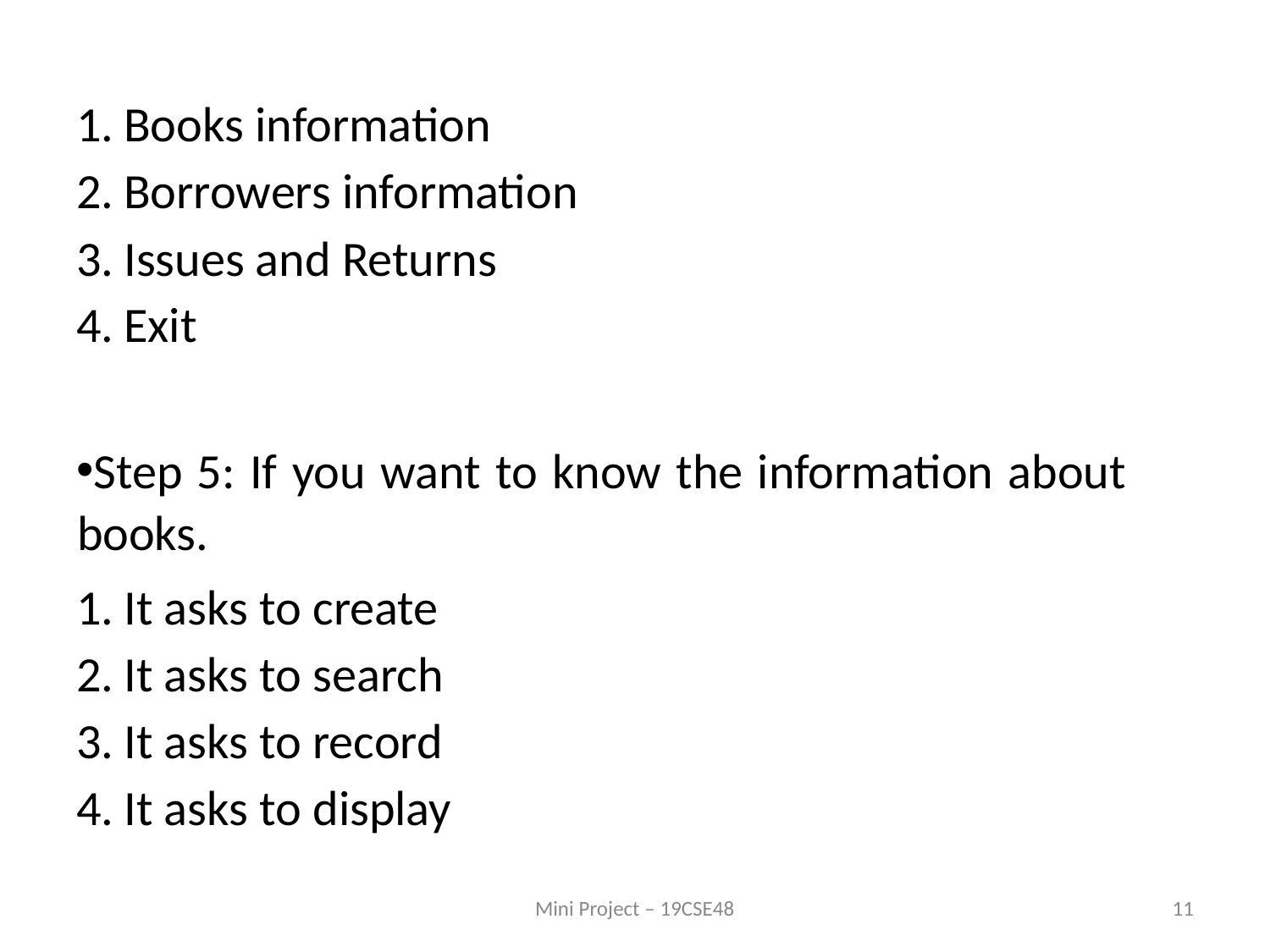

Books information
Borrowers information
Issues and Returns
Exit

Step 5: If you want to know the information about books.
It asks to create
It asks to search
It asks to record
It asks to display

Mini Project – 19CSE48
11